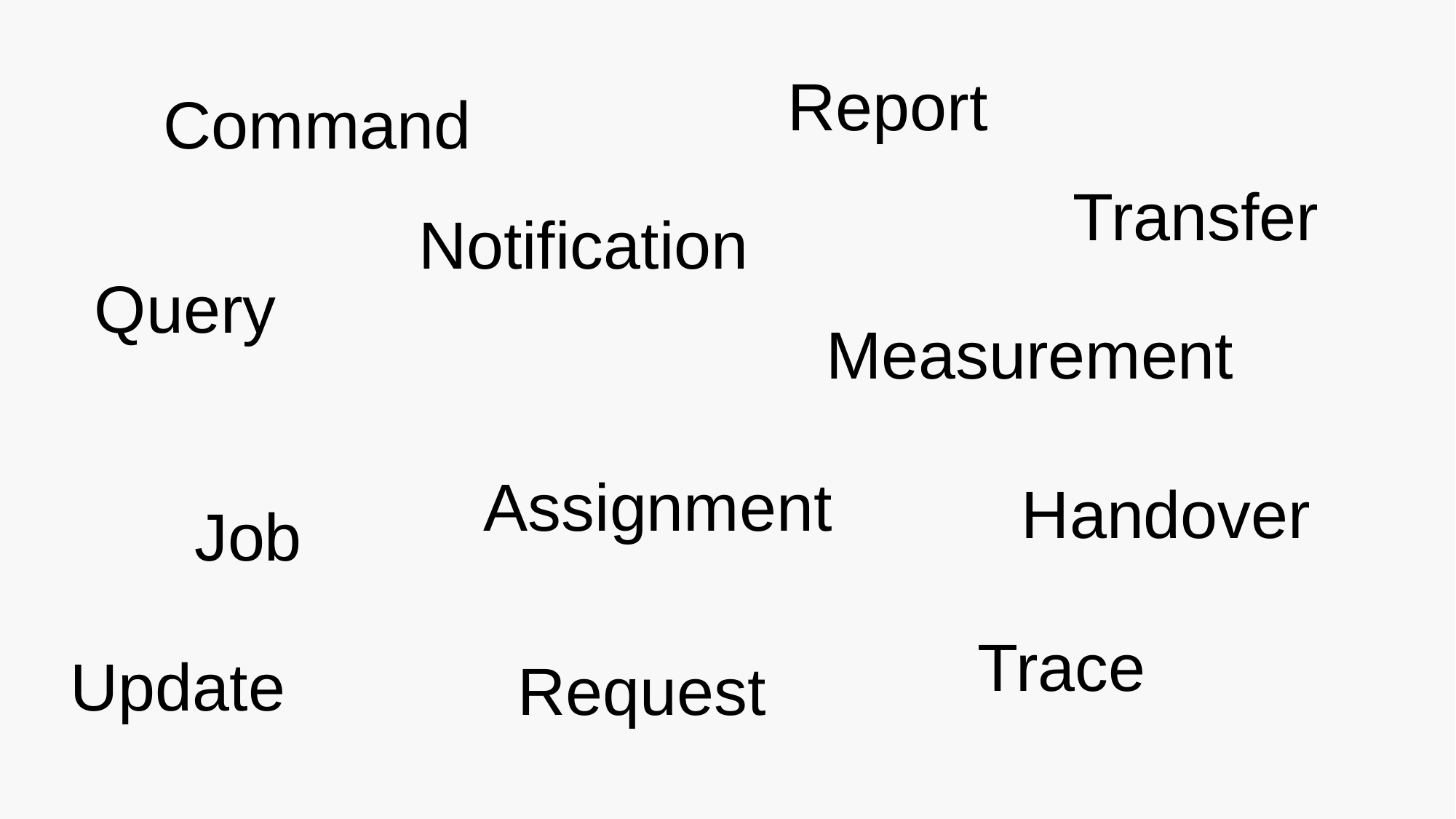

Report
Command
Transfer
Notification
Query
Measurement
Assignment
Handover
Job
Trace
Update
Request